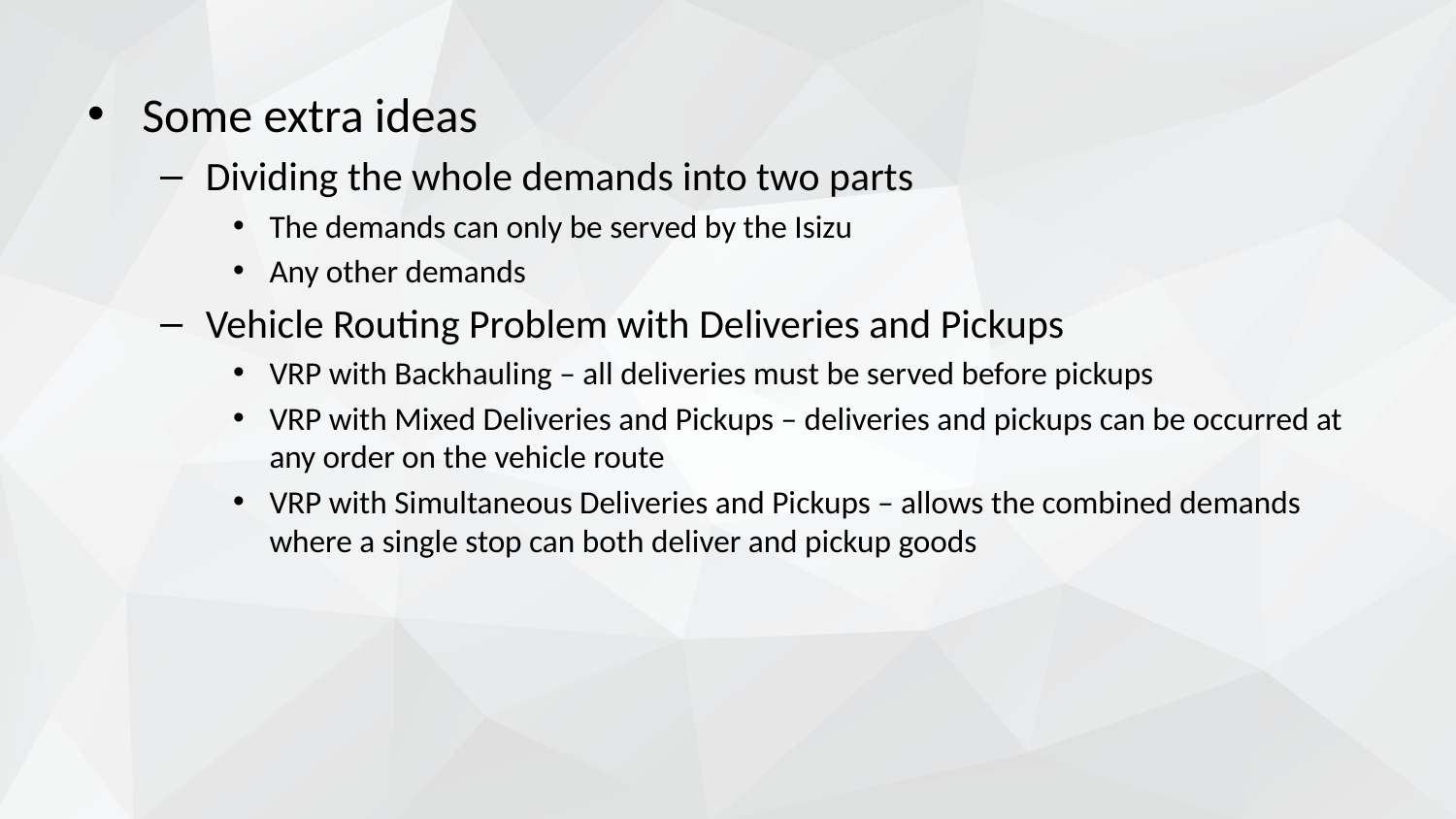

Some extra ideas
Dividing the whole demands into two parts
The demands can only be served by the Isizu
Any other demands
Vehicle Routing Problem with Deliveries and Pickups
VRP with Backhauling – all deliveries must be served before pickups
VRP with Mixed Deliveries and Pickups – deliveries and pickups can be occurred at any order on the vehicle route
VRP with Simultaneous Deliveries and Pickups – allows the combined demands where a single stop can both deliver and pickup goods